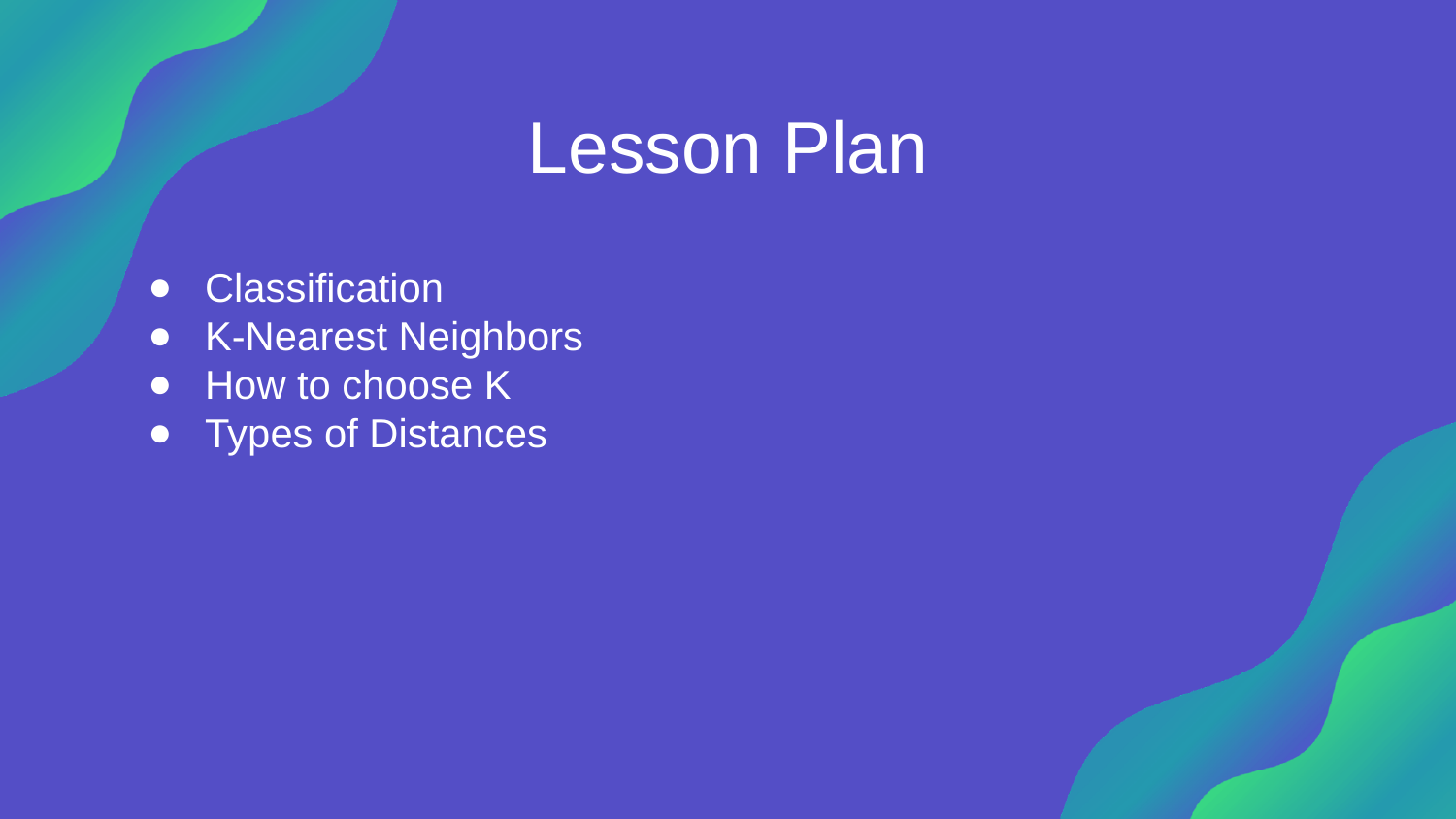

# Lesson Plan
Classification
K-Nearest Neighbors
How to choose K
Types of Distances